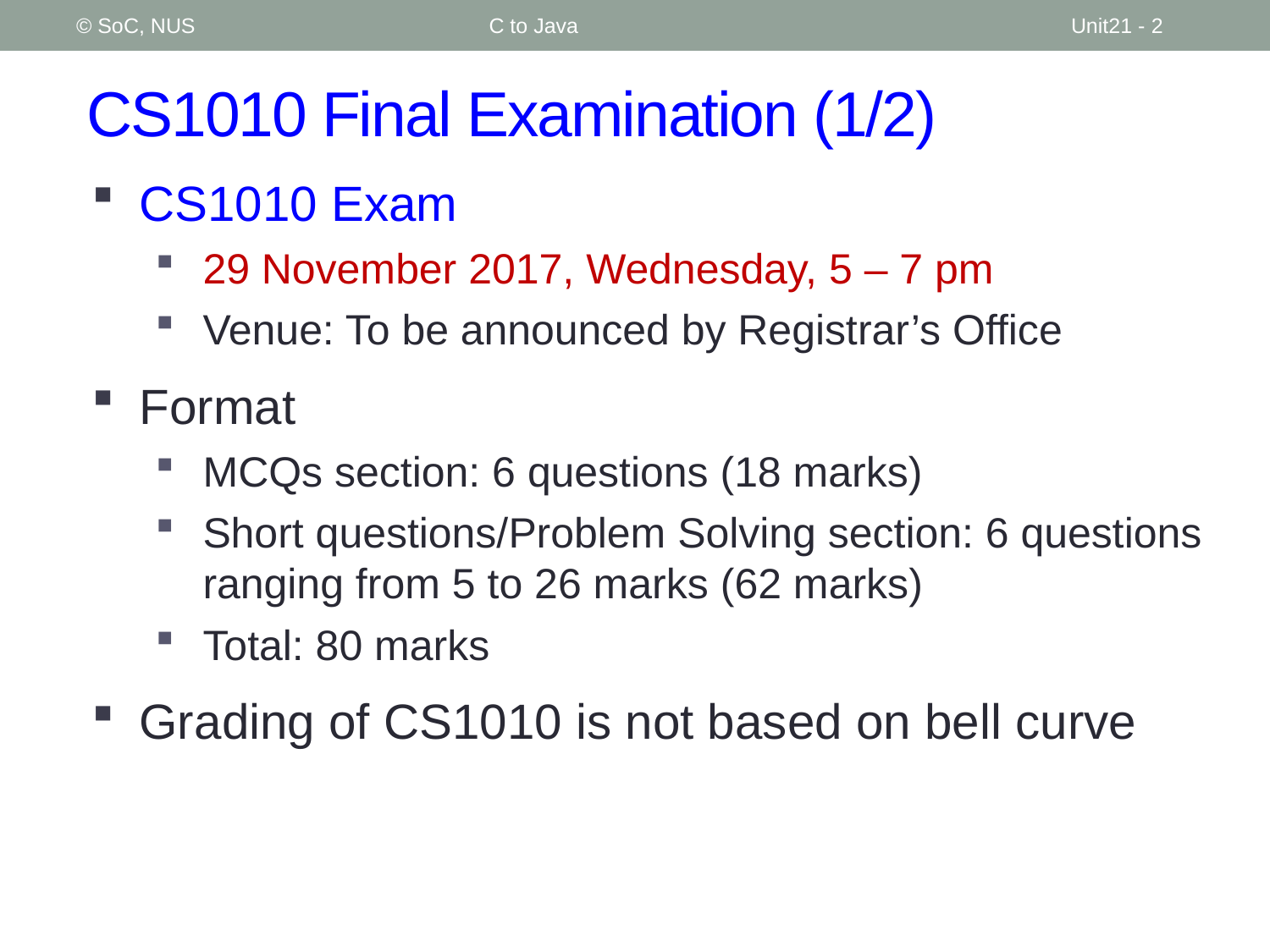

© SoC, NUS
C to Java
Unit21 - 2
# CS1010 Final Examination (1/2)
CS1010 Exam
29 November 2017, Wednesday, 5 – 7 pm
Venue: To be announced by Registrar’s Office
Format
MCQs section: 6 questions (18 marks)
Short questions/Problem Solving section: 6 questions ranging from 5 to 26 marks (62 marks)
Total: 80 marks
Grading of CS1010 is not based on bell curve